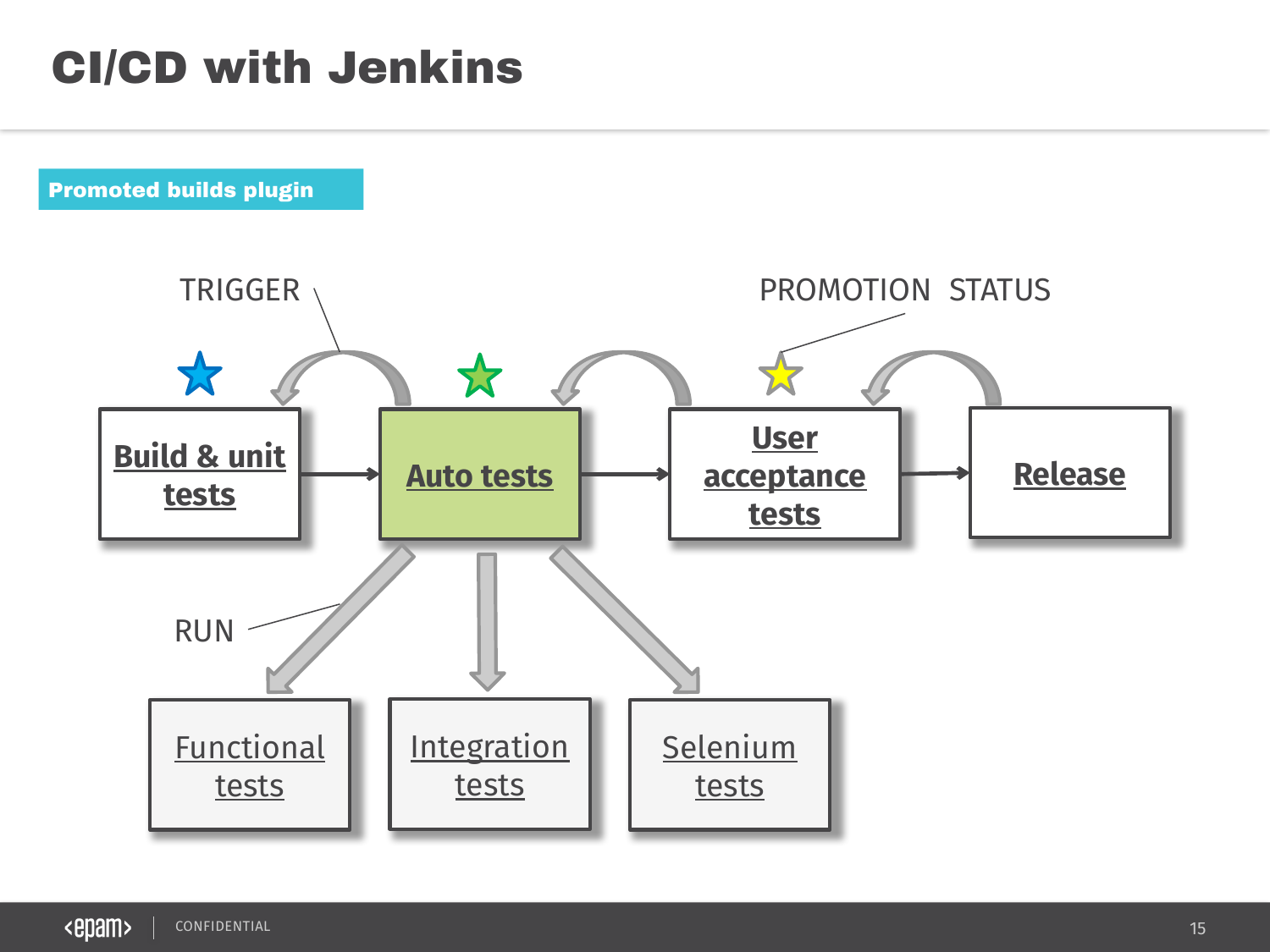

CI/CD with Jenkins
Promoted builds plugin
TRIGGER
PROMOTION  STATUS

Release
Build & unit tests
Auto tests
User acceptance tests

RUN
Integration tests
Functional tests
Selenium tests